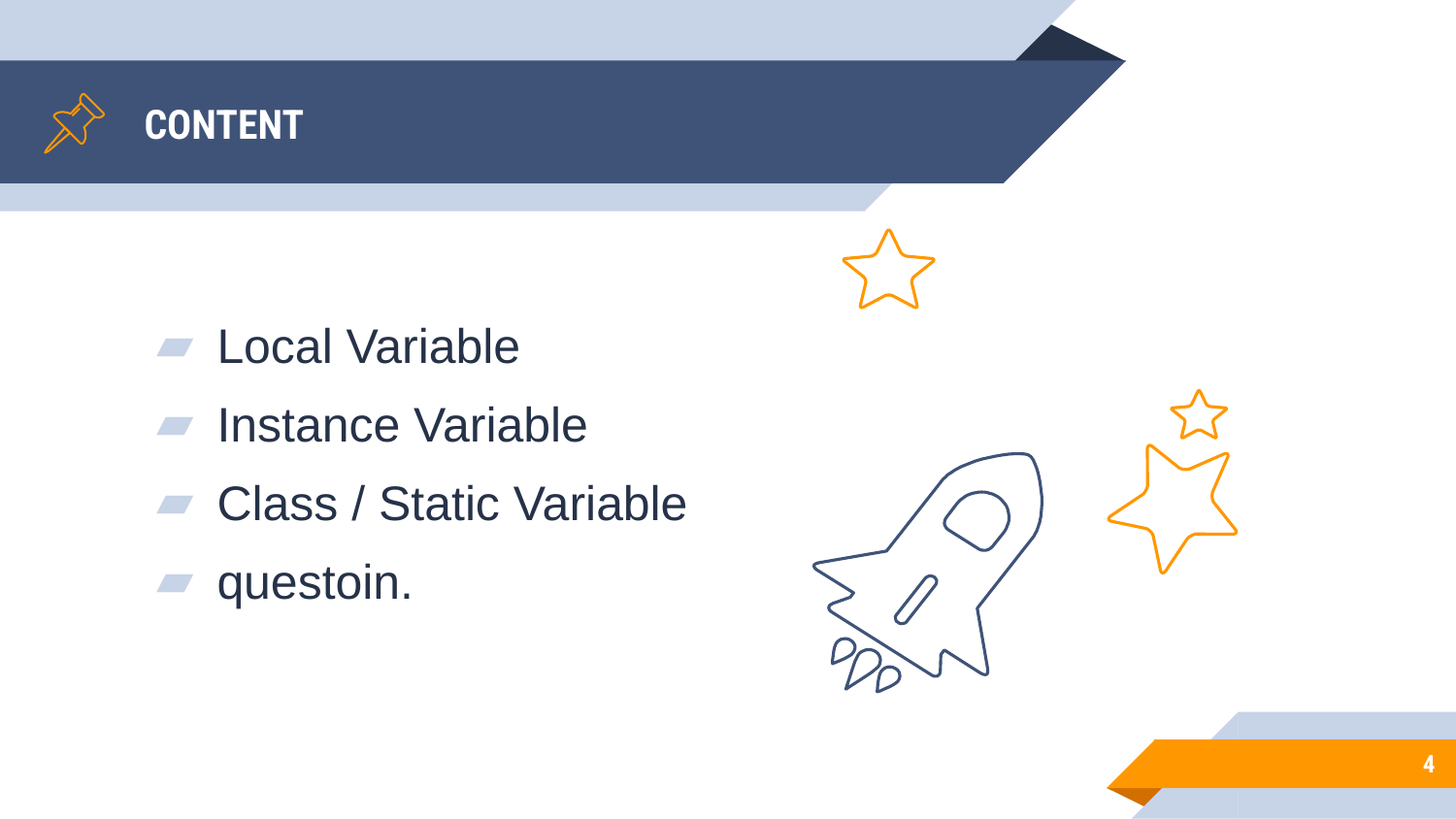

# CONTENT

Local Variable
Instance Variable
Class / Static Variable
questoin.

4